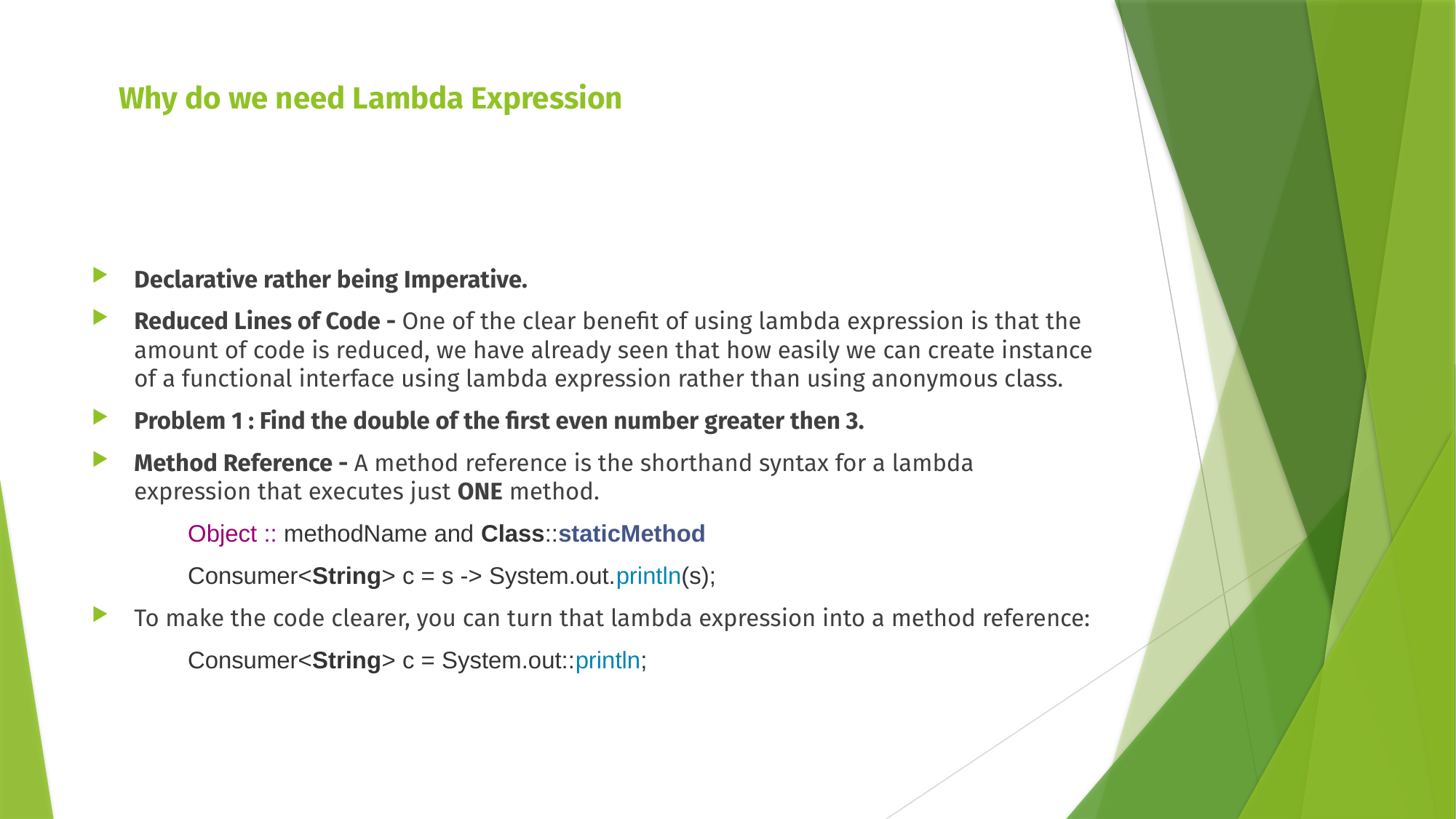

# Why do we need Lambda Expression
Declarative rather being Imperative.
Reduced Lines of Code - One of the clear benefit of using lambda expression is that the amount of code is reduced, we have already seen that how easily we can create instance of a functional interface using lambda expression rather than using anonymous class.
Problem 1 : Find the double of the first even number greater then 3.
Method Reference - A method reference is the shorthand syntax for a lambda expression that executes just ONE method.
	Object :: methodName and Class::staticMethod
	Consumer<String> c = s -> System.out.println(s);
To make the code clearer, you can turn that lambda expression into a method reference:
	Consumer<String> c = System.out::println;